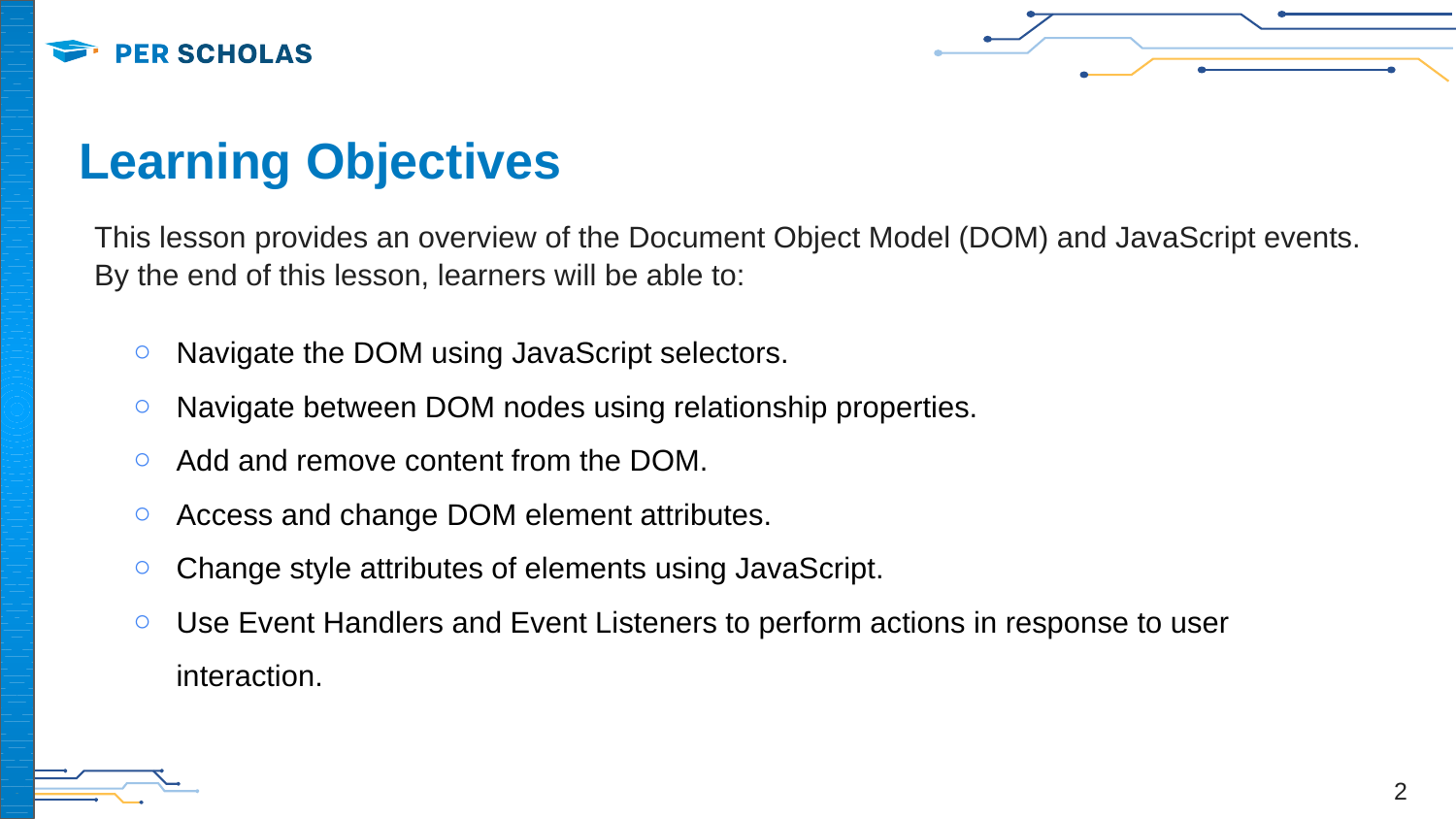

# Learning Objectives
This lesson provides an overview of the Document Object Model (DOM) and JavaScript events.
By the end of this lesson, learners will be able to:
Navigate the DOM using JavaScript selectors.
Navigate between DOM nodes using relationship properties.
Add and remove content from the DOM.
Access and change DOM element attributes.
Change style attributes of elements using JavaScript.
Use Event Handlers and Event Listeners to perform actions in response to user interaction.
2